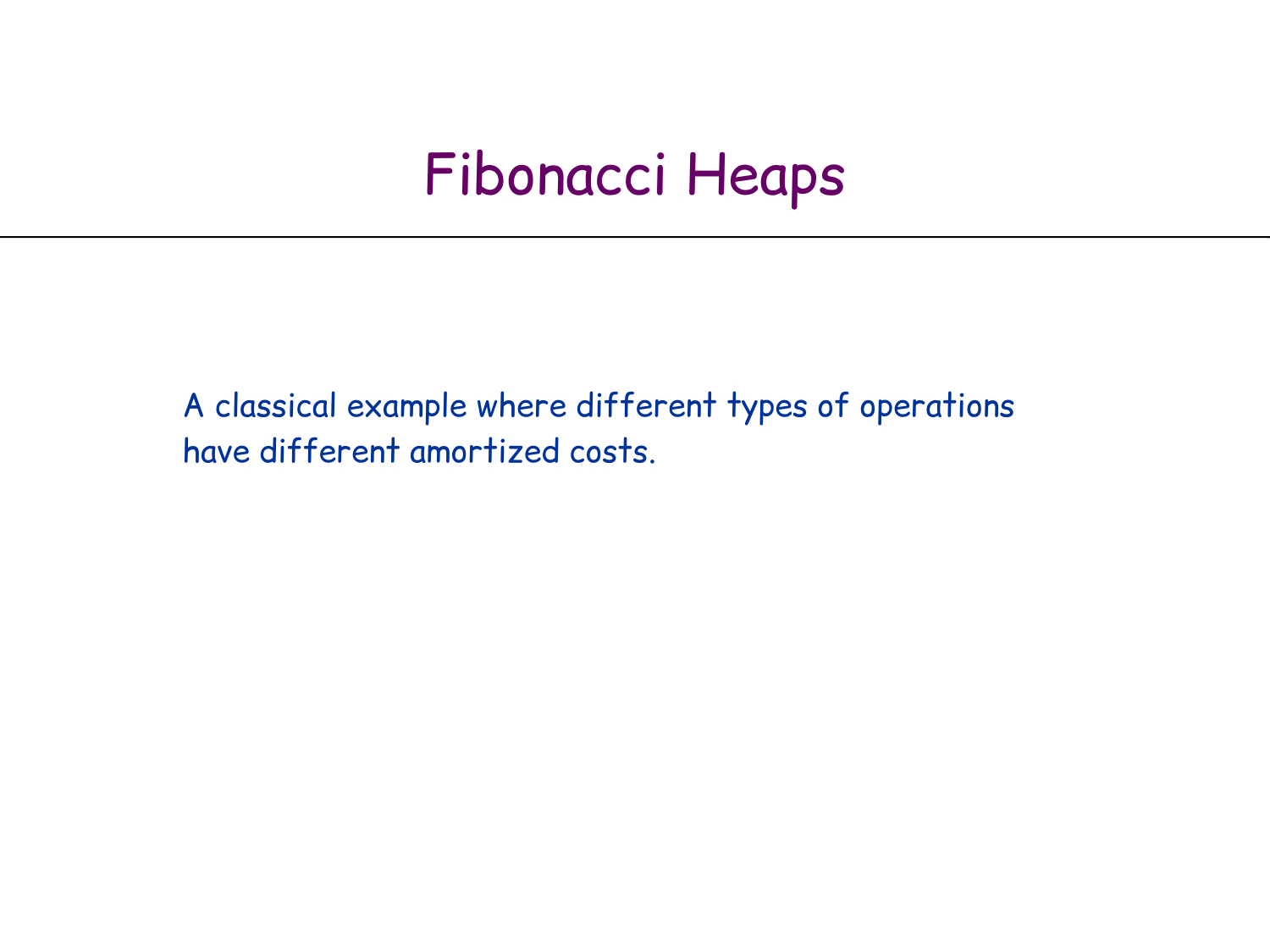

# Fibonacci Heaps
A classical example where different types of operations have different amortized costs.